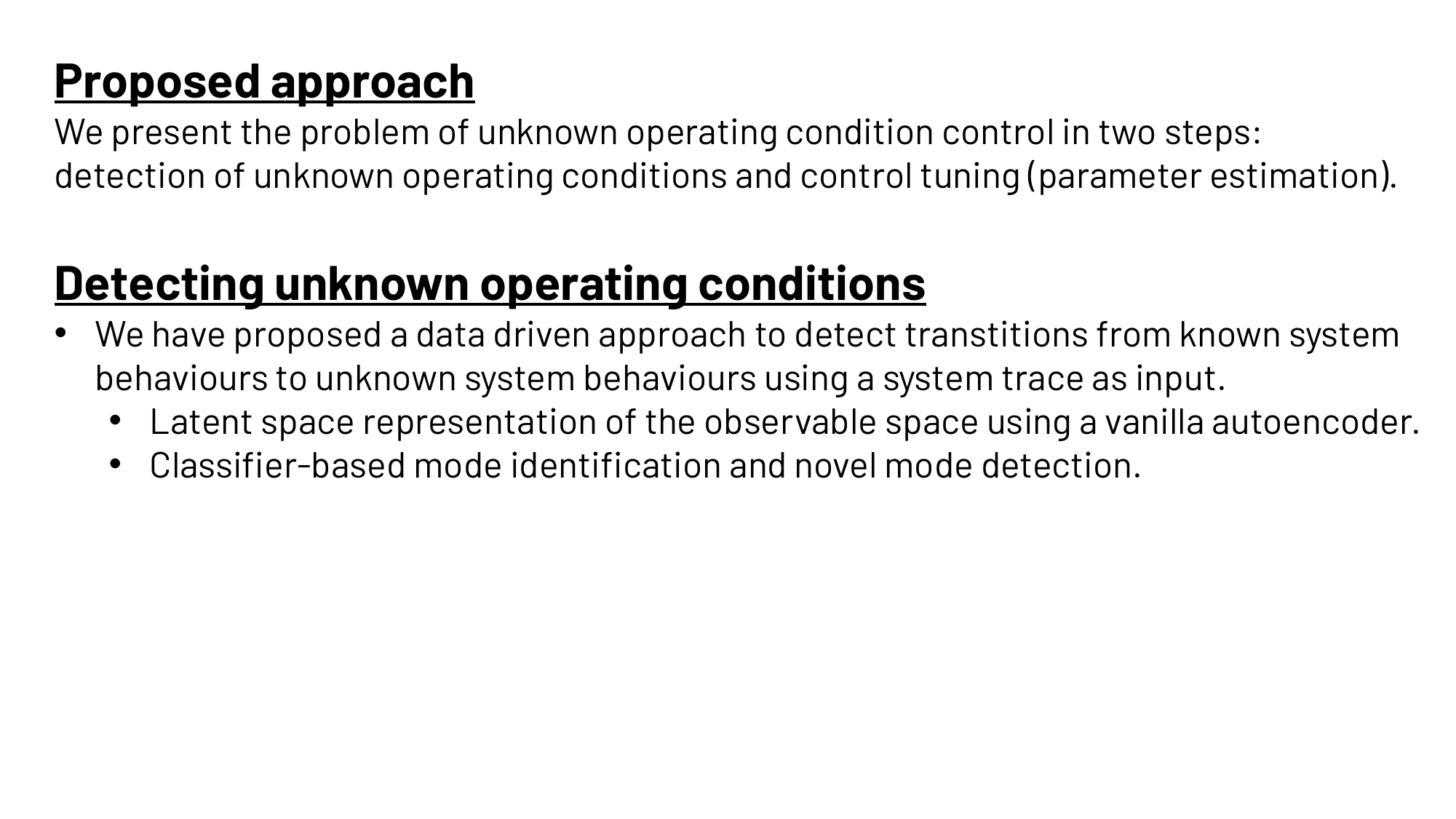

Proposed approach
We present the problem of unknown operating condition control in two steps: detection of unknown operating conditions and control tuning (parameter estimation).

Detecting unknown operating conditions
We have proposed a data driven approach to detect transtitions from known system behaviours to unknown system behaviours using a system trace as input.
Latent space representation of the observable space using a vanilla autoencoder.
Classifier-based mode identification and novel mode detection.